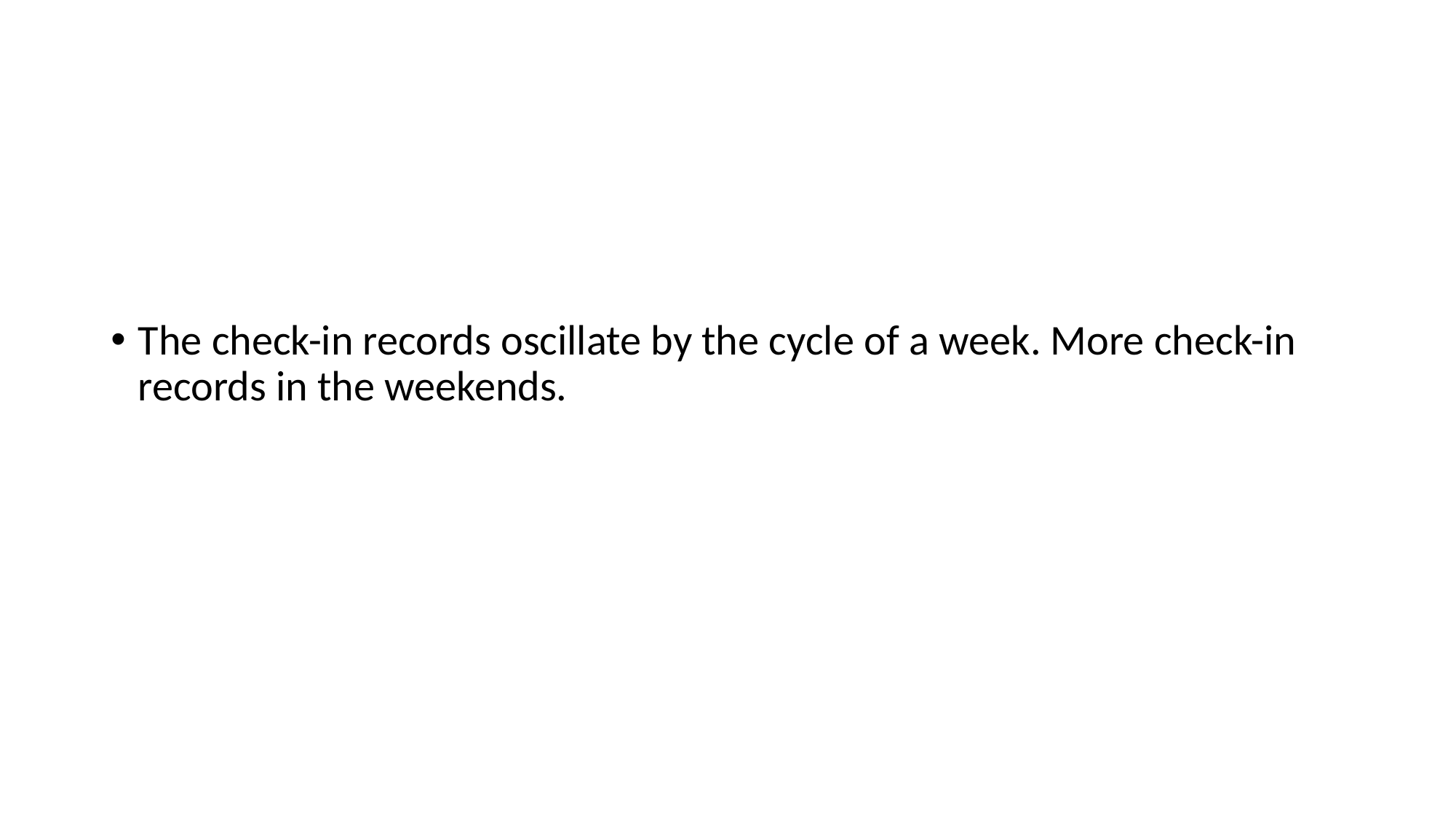

The check-in records oscillate by the cycle of a week. More check-in records in the weekends.